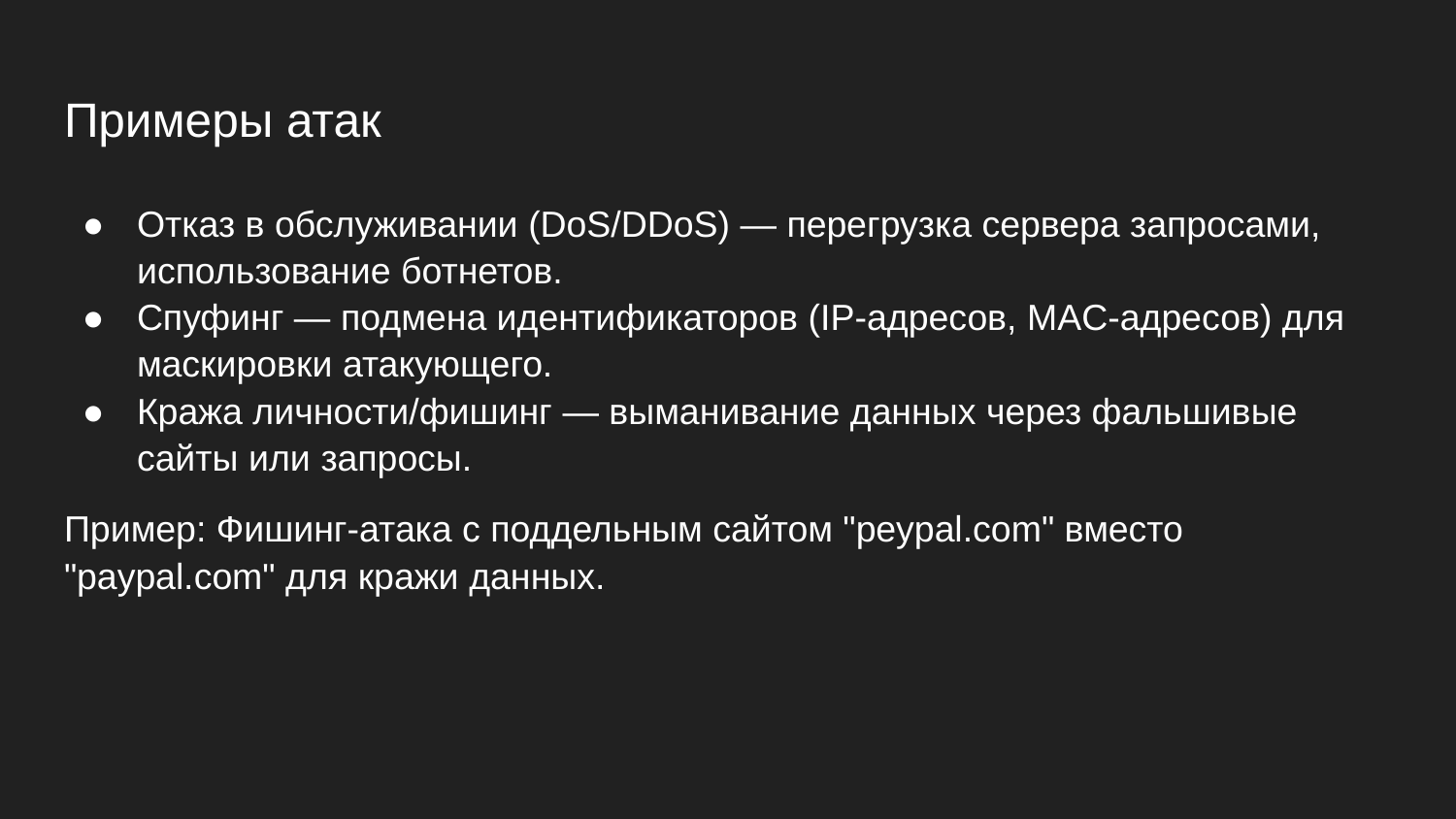

# Примеры атак

Отказ в обслуживании (DoS/DDoS) — перегрузка сервера запросами, использование ботнетов.
Спуфинг — подмена идентификаторов (IP-адресов, MAC-адресов) для маскировки атакующего.
Кража личности/фишинг — выманивание данных через фальшивые сайты или запросы.
Пример: Фишинг-атака с поддельным сайтом "peуpal.com" вместо "paypal.com" для кражи данных.